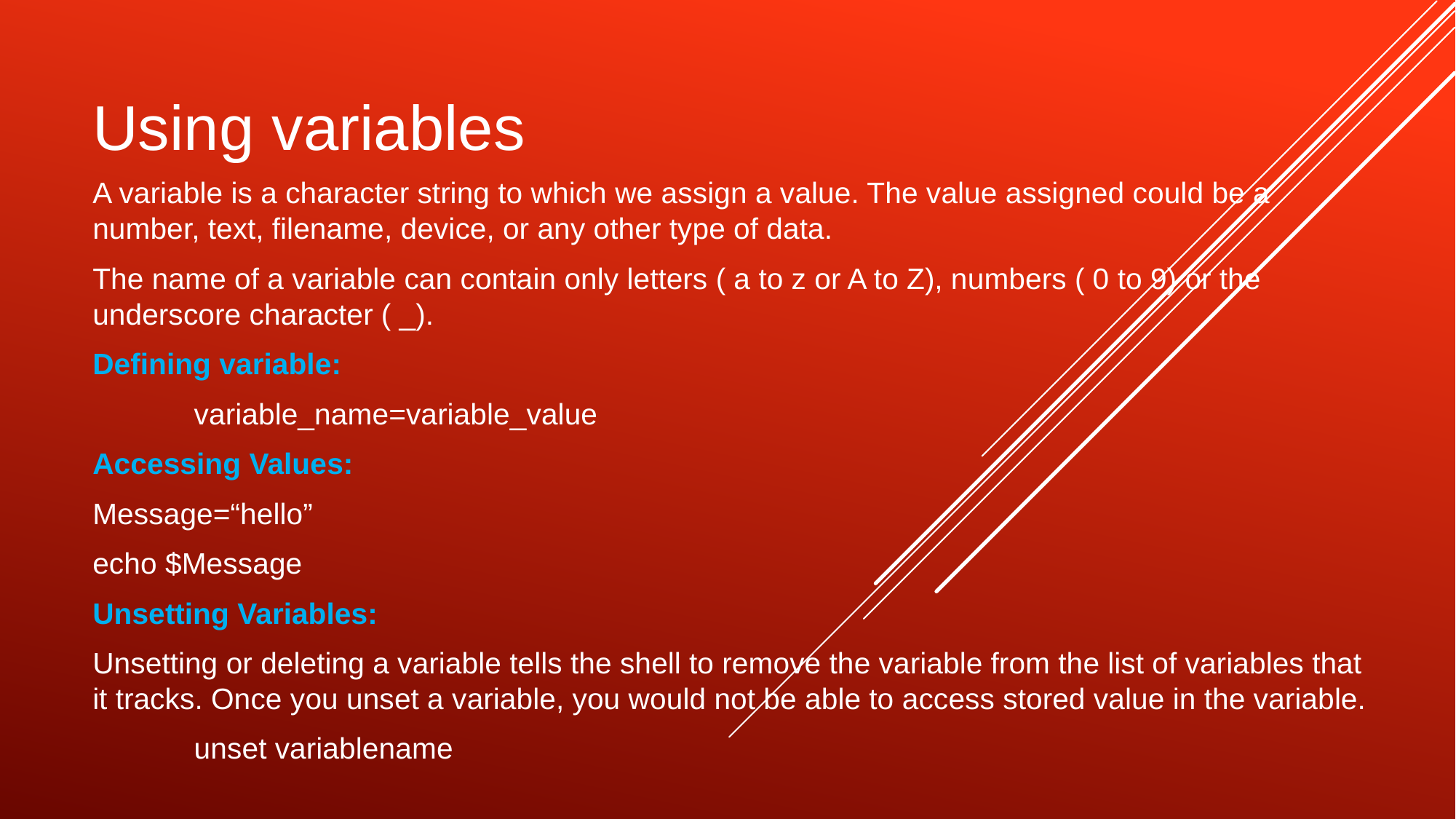

# Using variables
A variable is a character string to which we assign a value. The value assigned could be a number, text, filename, device, or any other type of data.
The name of a variable can contain only letters ( a to z or A to Z), numbers ( 0 to 9) or the underscore character ( _).
Defining variable:
	variable_name=variable_value
Accessing Values:
Message=“hello”
echo $Message
Unsetting Variables:
Unsetting or deleting a variable tells the shell to remove the variable from the list of variables that it tracks. Once you unset a variable, you would not be able to access stored value in the variable.
	unset variablename